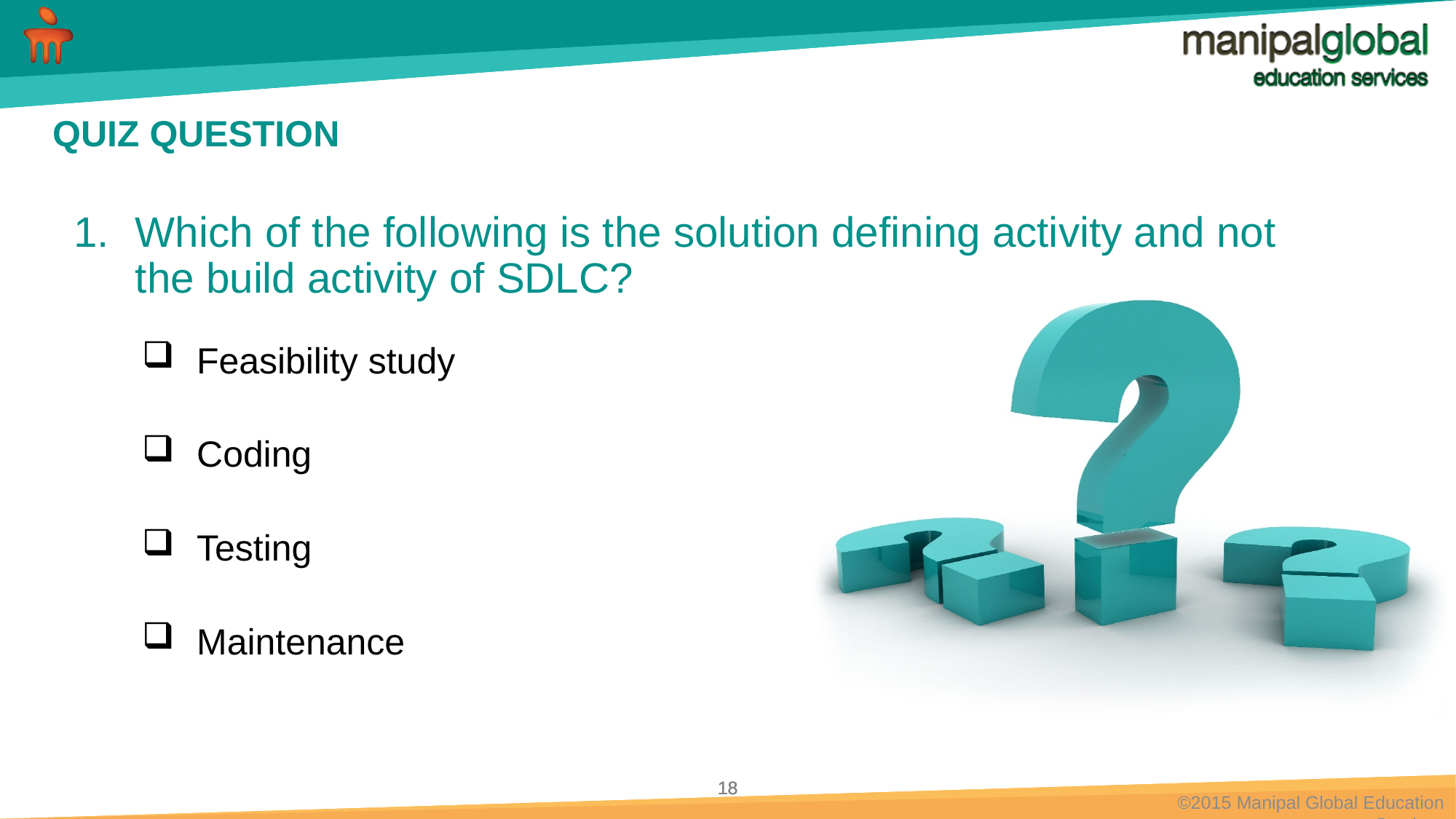

# QUIZ QUESTION
Which of the following is the solution defining activity and not the build activity of SDLC?
Feasibility study

Coding

Testing

Maintenance